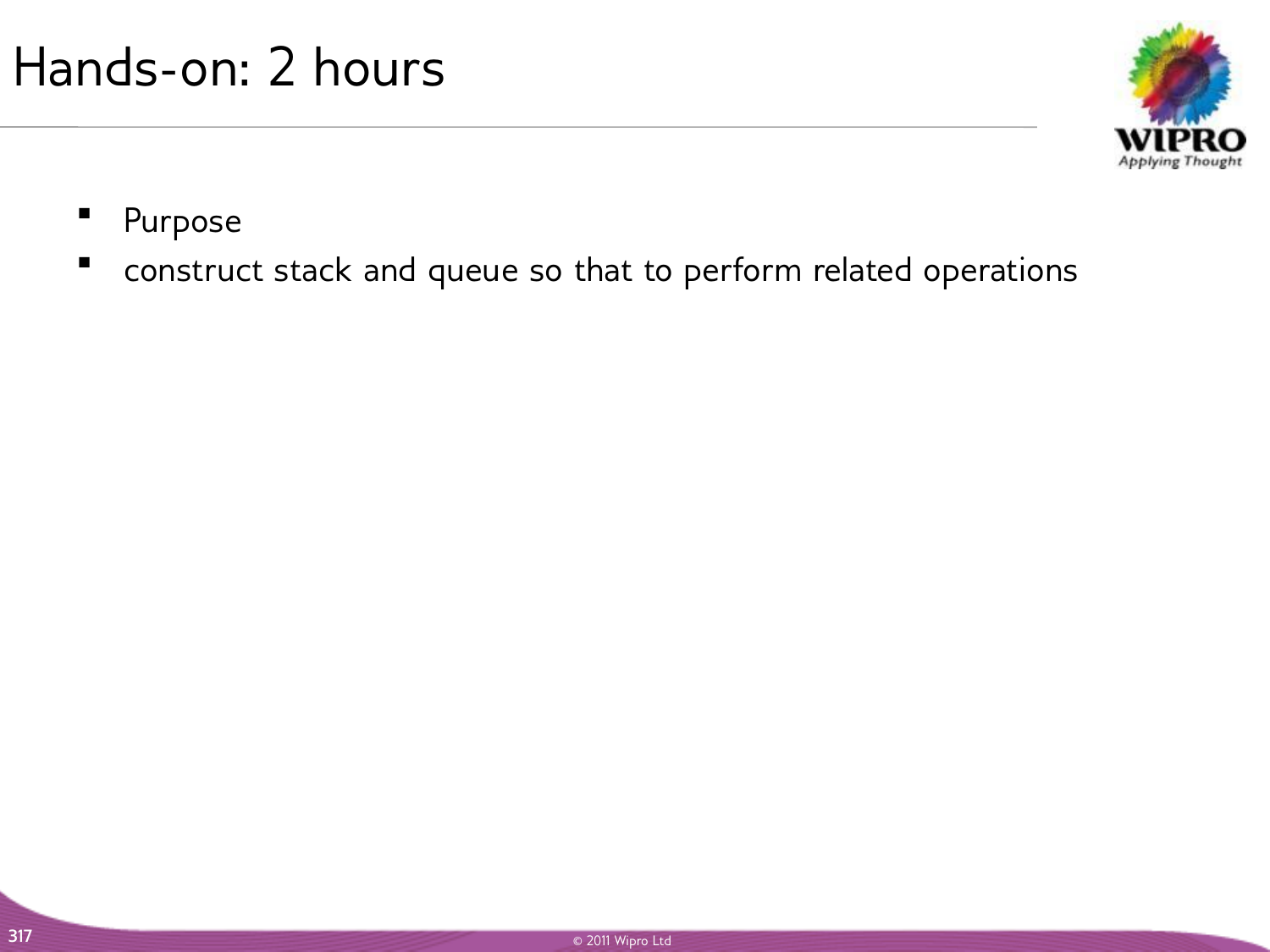

Hands-on: 2 hours
Purpose
construct stack and queue so that to perform related operations